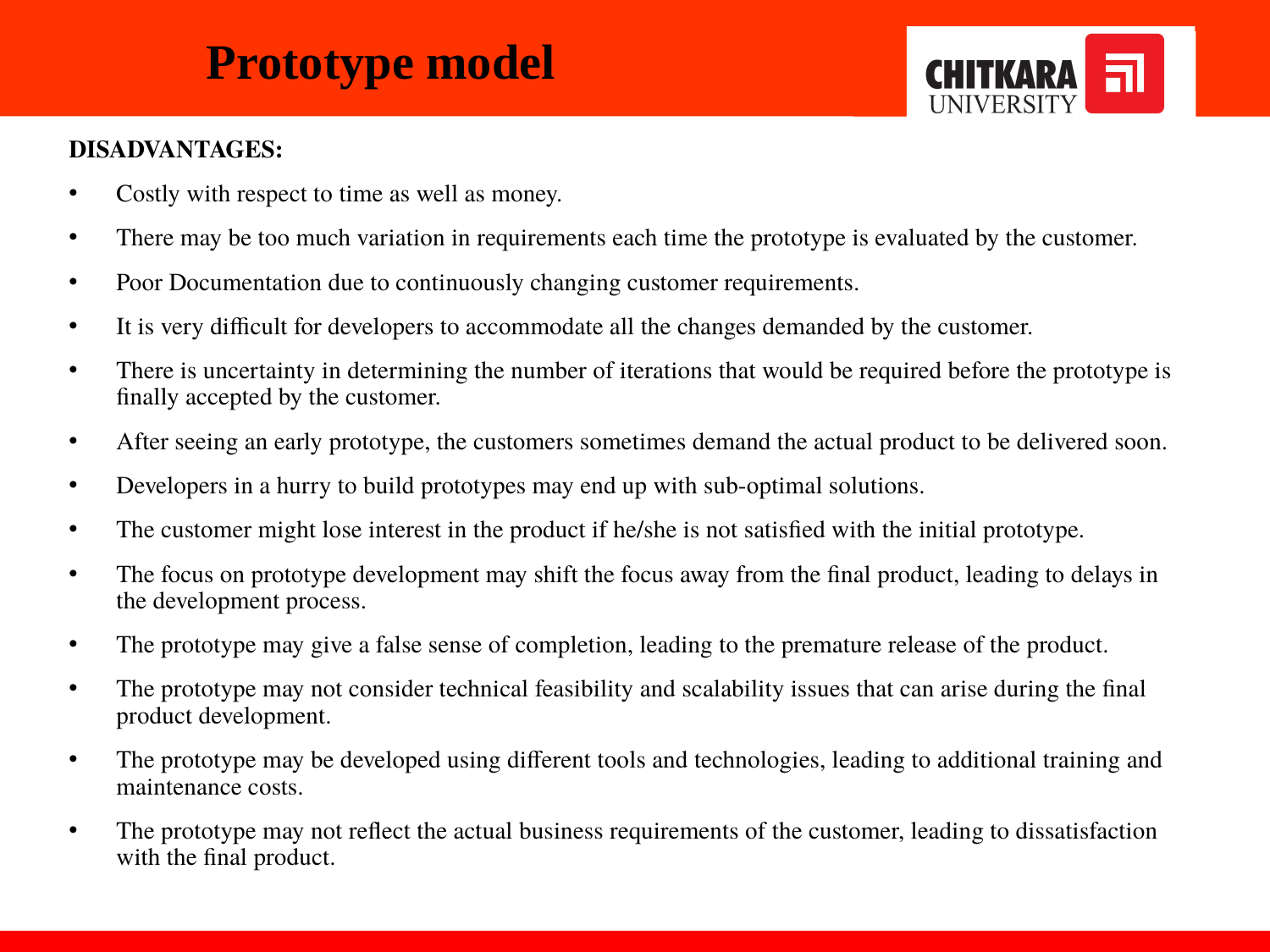

# Prototype model
DISADVANTAGES:
Costly with respect to time as well as money.
There may be too much variation in requirements each time the prototype is evaluated by the customer.
Poor Documentation due to continuously changing customer requirements.
It is very difficult for developers to accommodate all the changes demanded by the customer.
There is uncertainty in determining the number of iterations that would be required before the prototype is finally accepted by the customer.
After seeing an early prototype, the customers sometimes demand the actual product to be delivered soon.
Developers in a hurry to build prototypes may end up with sub-optimal solutions.
The customer might lose interest in the product if he/she is not satisfied with the initial prototype.
The focus on prototype development may shift the focus away from the final product, leading to delays in the development process.
The prototype may give a false sense of completion, leading to the premature release of the product.
The prototype may not consider technical feasibility and scalability issues that can arise during the final product development.
The prototype may be developed using different tools and technologies, leading to additional training and maintenance costs.
The prototype may not reflect the actual business requirements of the customer, leading to dissatisfaction with the final product.

04-01-2024
32